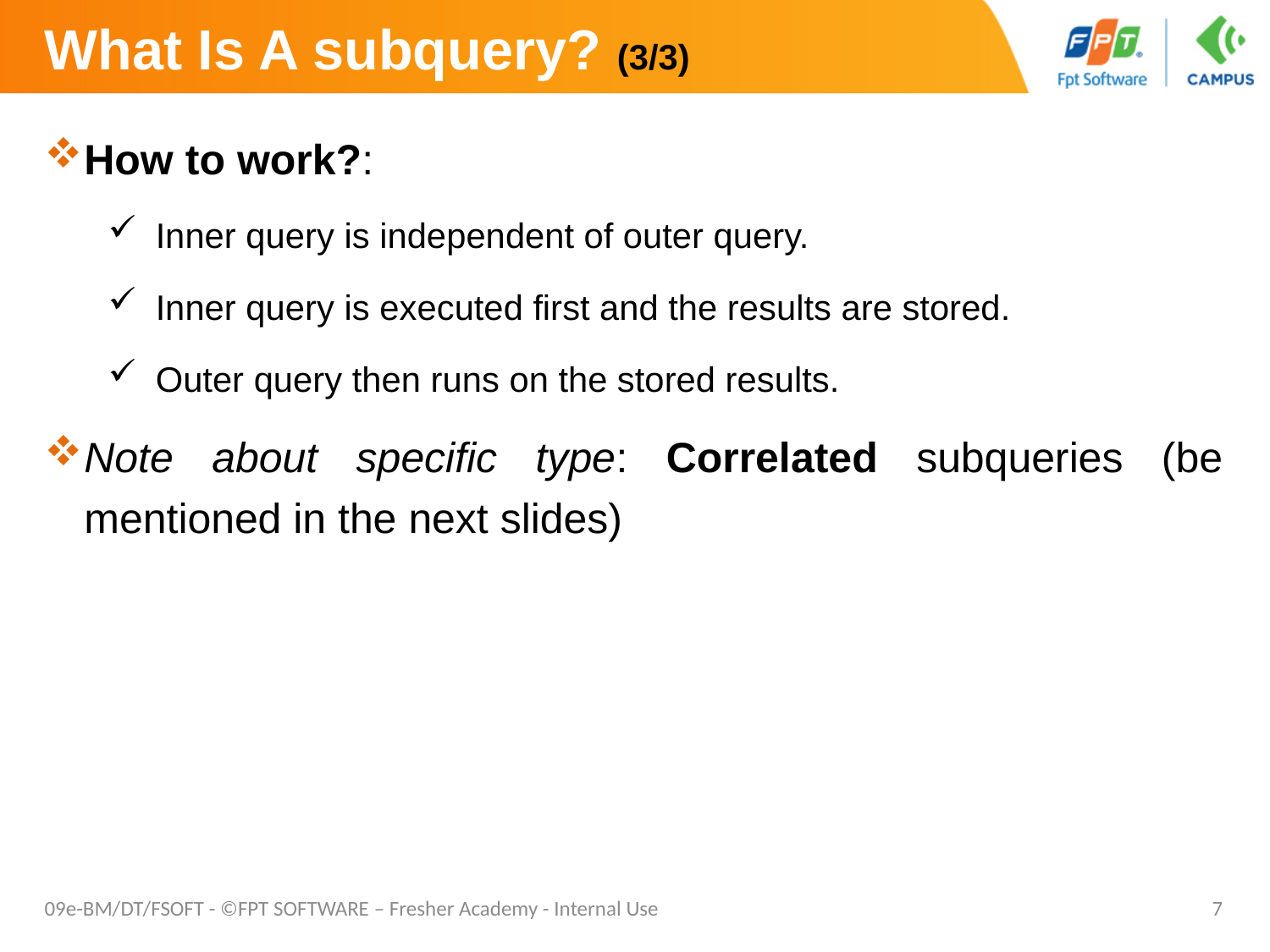

# What Is A subquery? (3/3)
How to work?:
Inner query is independent of outer query.
Inner query is executed first and the results are stored.
Outer query then runs on the stored results.
Note about specific type: Correlated subqueries (be mentioned in the next slides)

09e-BM/DT/FSOFT - ©FPT SOFTWARE – Fresher Academy - Internal Use
7